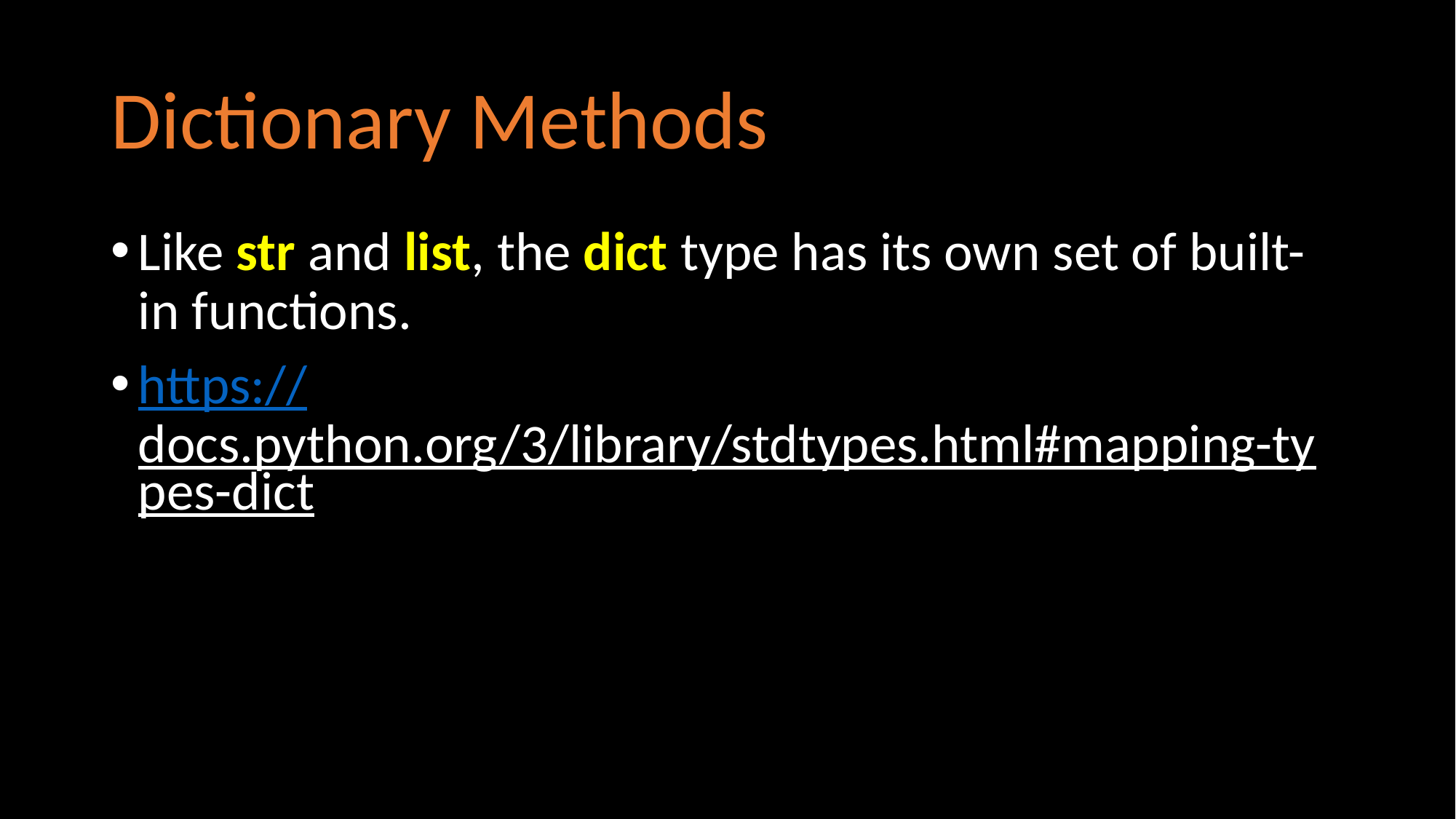

# Dictionary Methods
Like str and list, the dict type has its own set of built-in functions.
https://docs.python.org/3/library/stdtypes.html#mapping-types-dict